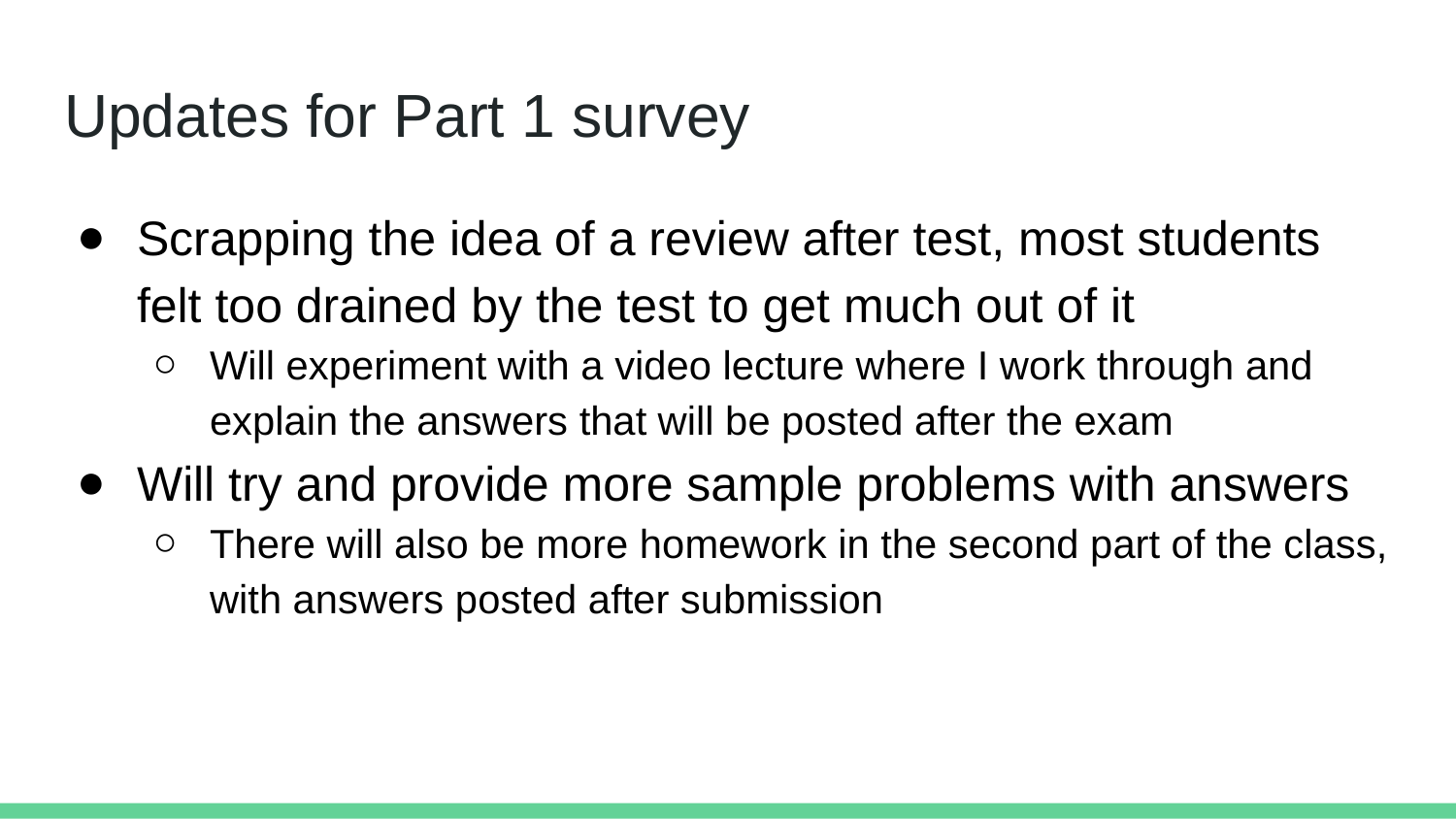

# Updates for Part 1 survey
Scrapping the idea of a review after test, most students felt too drained by the test to get much out of it
Will experiment with a video lecture where I work through and explain the answers that will be posted after the exam
Will try and provide more sample problems with answers
There will also be more homework in the second part of the class, with answers posted after submission